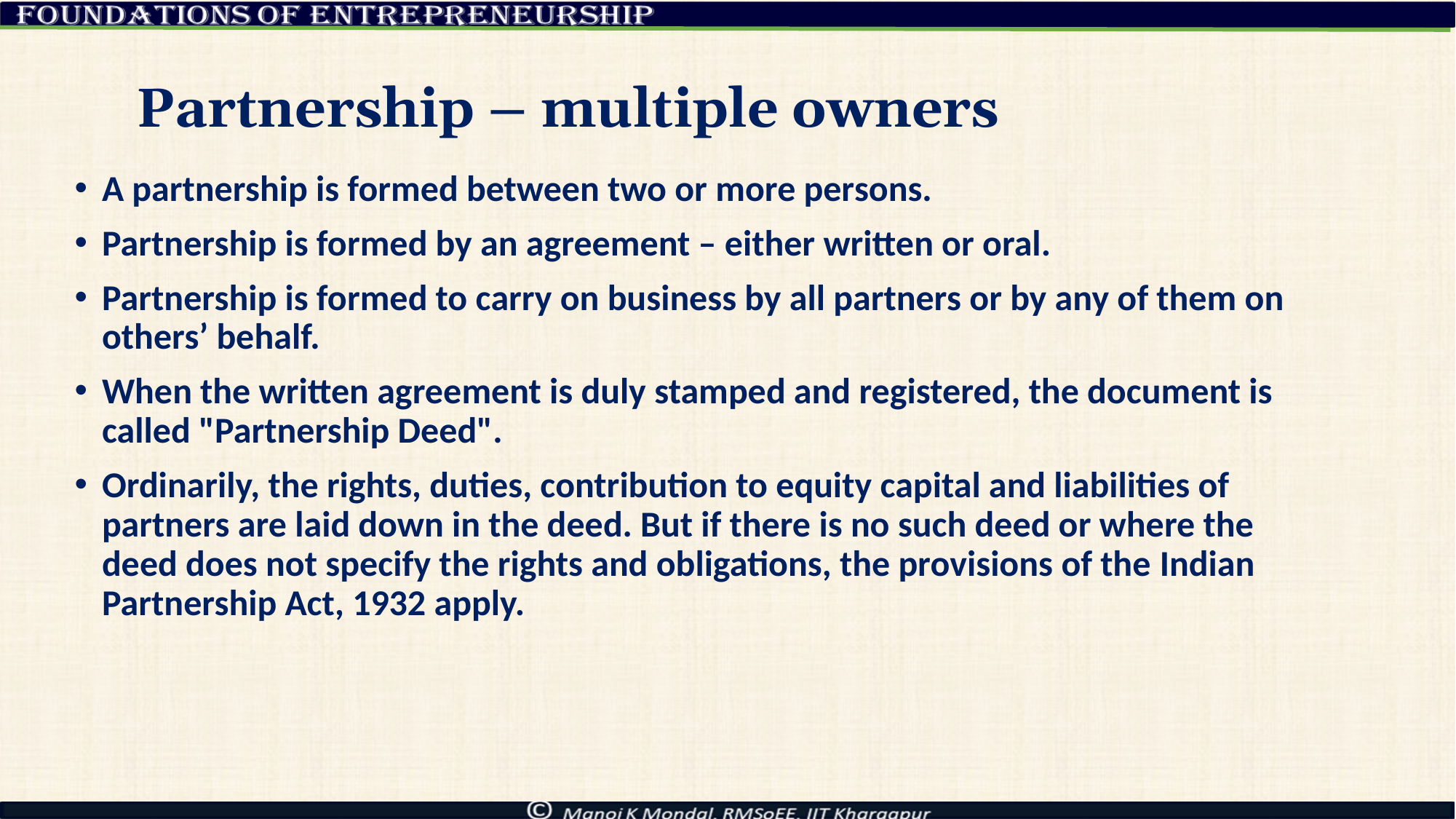

# Partnership – multiple owners
A partnership is formed between two or more persons.
Partnership is formed by an agreement – either written or oral.
Partnership is formed to carry on business by all partners or by any of them on others’ behalf.
When the written agreement is duly stamped and registered, the document is called "Partnership Deed".
Ordinarily, the rights, duties, contribution to equity capital and liabilities of partners are laid down in the deed. But if there is no such deed or where the deed does not specify the rights and obligations, the provisions of the Indian Partnership Act, 1932 apply.